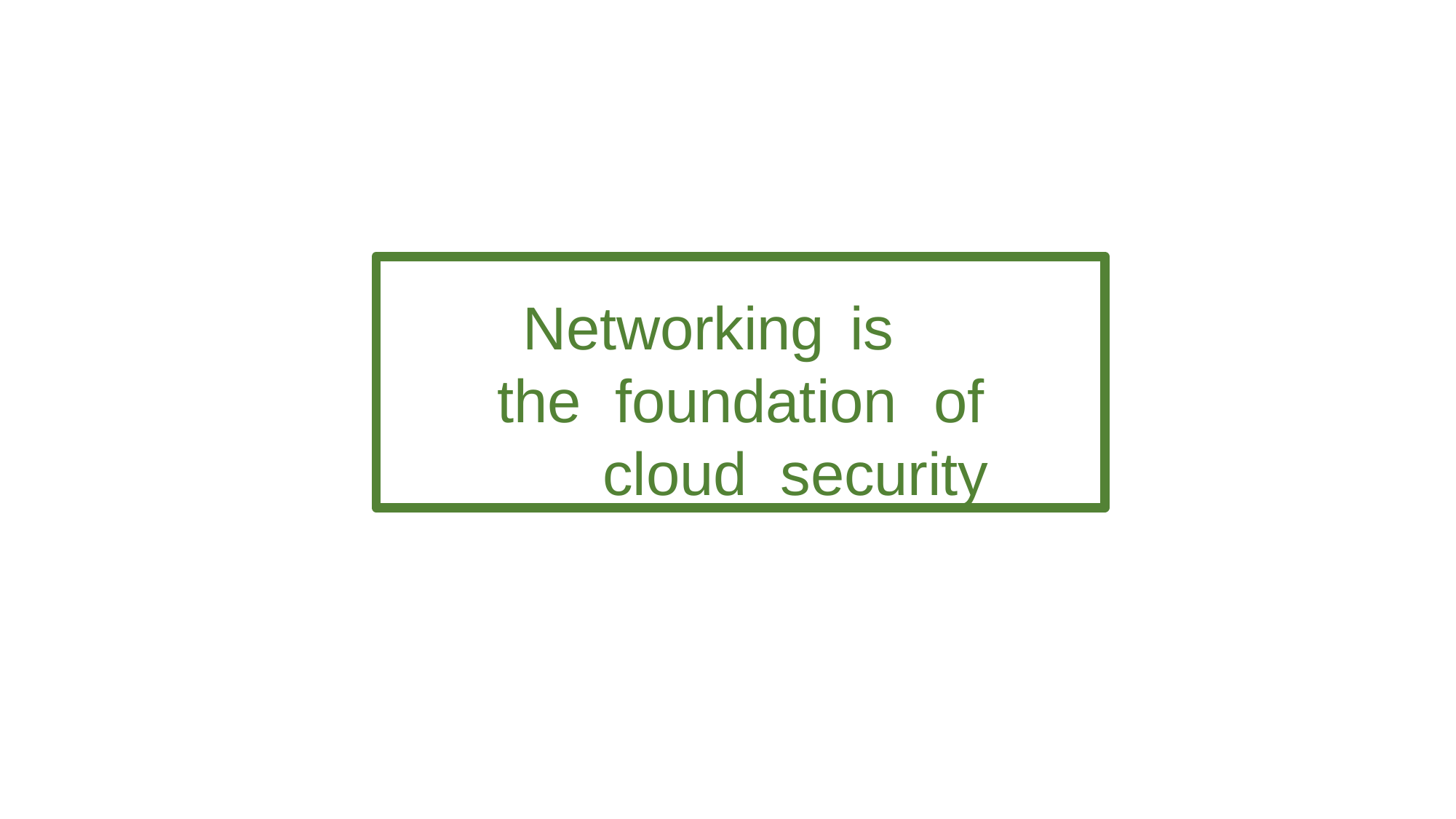

# Networking	is	the  foundation	of	cloud  security